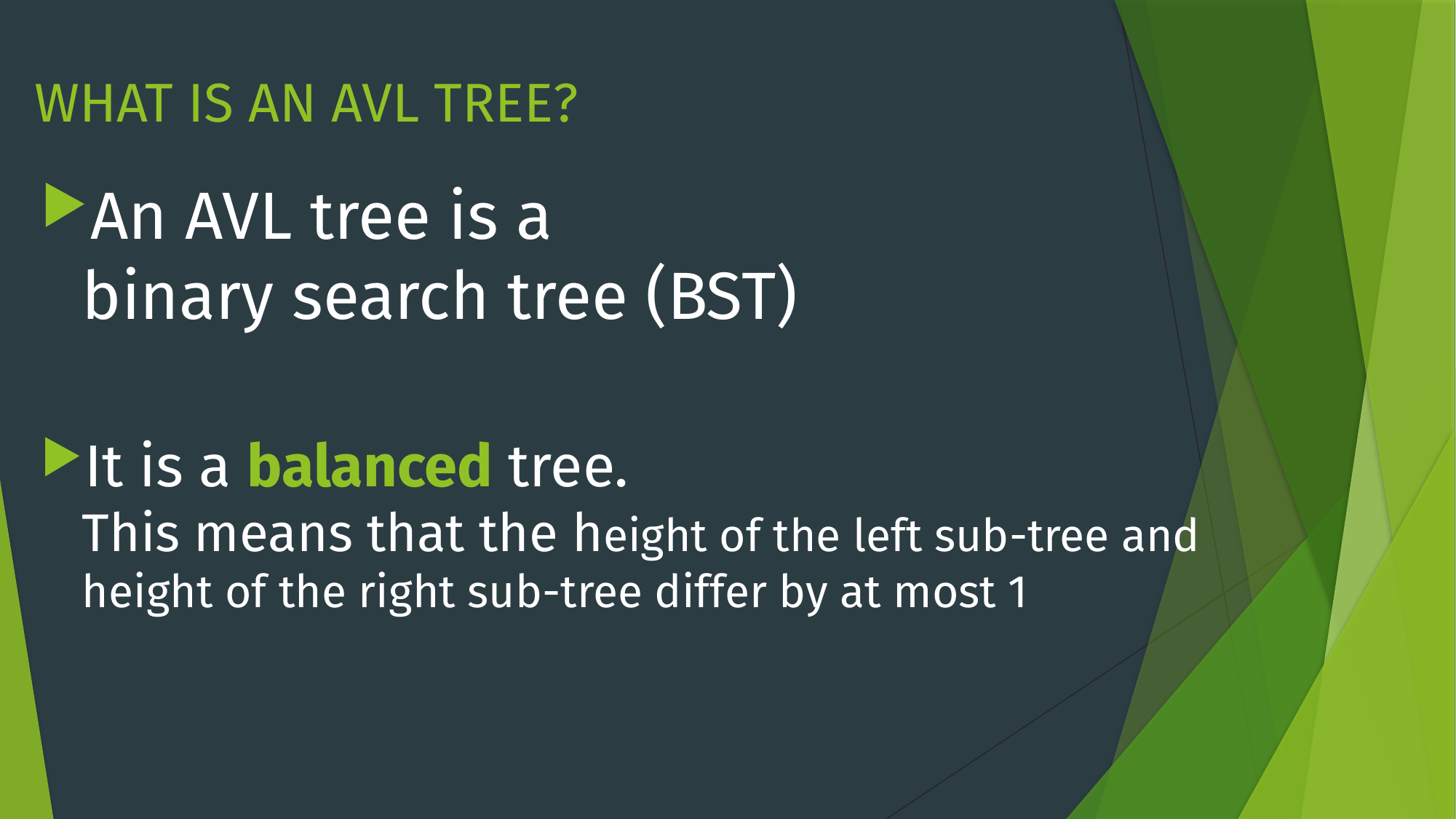

# WHAT IS AN AVL TREE?
An AVL tree is a
binary search tree (BST)
It is a balanced tree.
This means that the height of the left sub-tree and height of the right sub-tree differ by at most 1